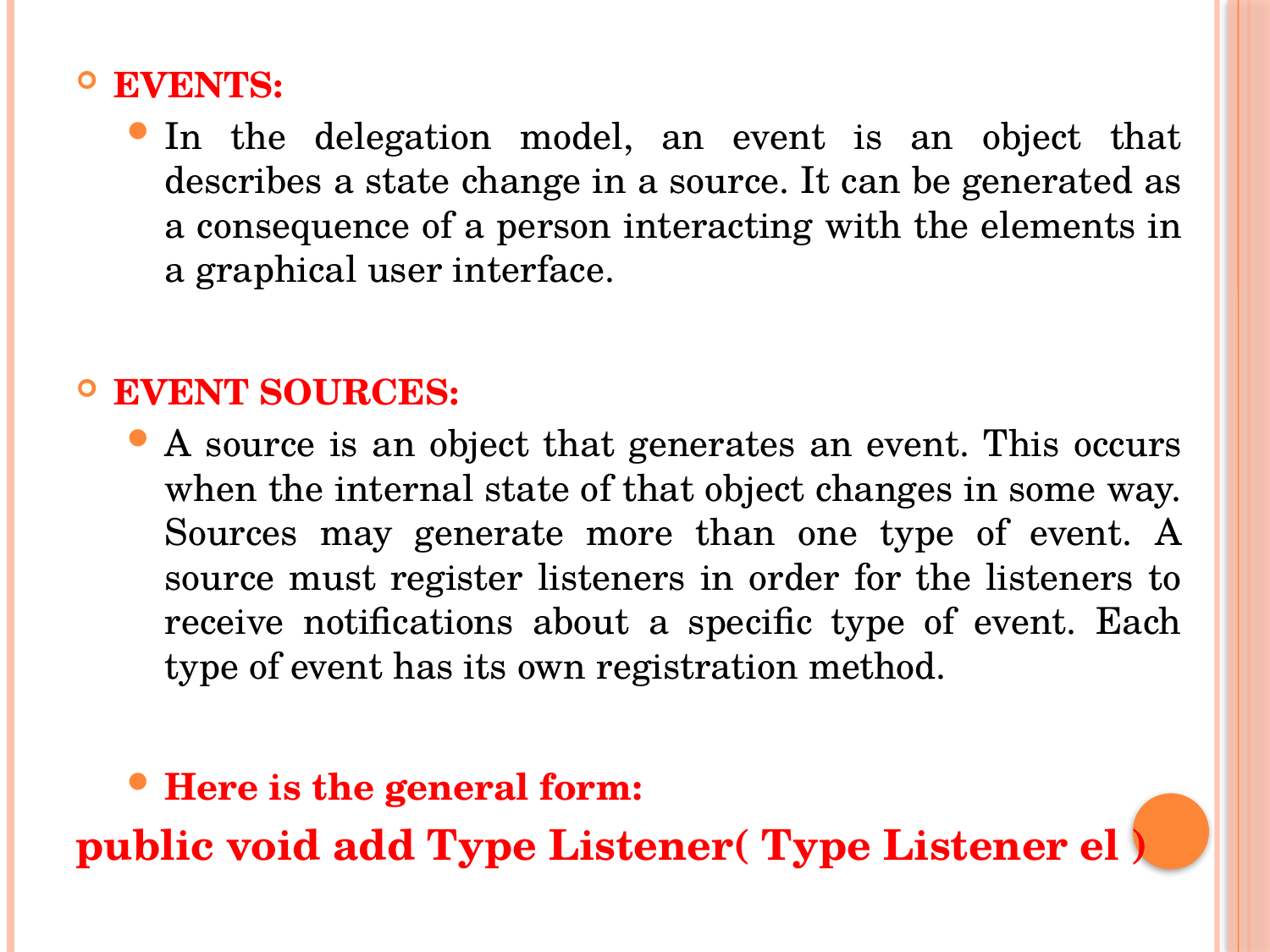

EVENTS:
In the delegation model, an event is an object that describes a state change in a source. It can be generated as a consequence of a person interacting with the elements in a graphical user interface.

EVENT SOURCES:
A source is an object that generates an event. This occurs when the internal state of that object changes in some way. Sources may generate more than one type of event. A source must register listeners in order for the listeners to receive notifications about a specific type of event. Each type of event has its own registration method.

Here is the general form:
public void add Type Listener( Type Listener el )